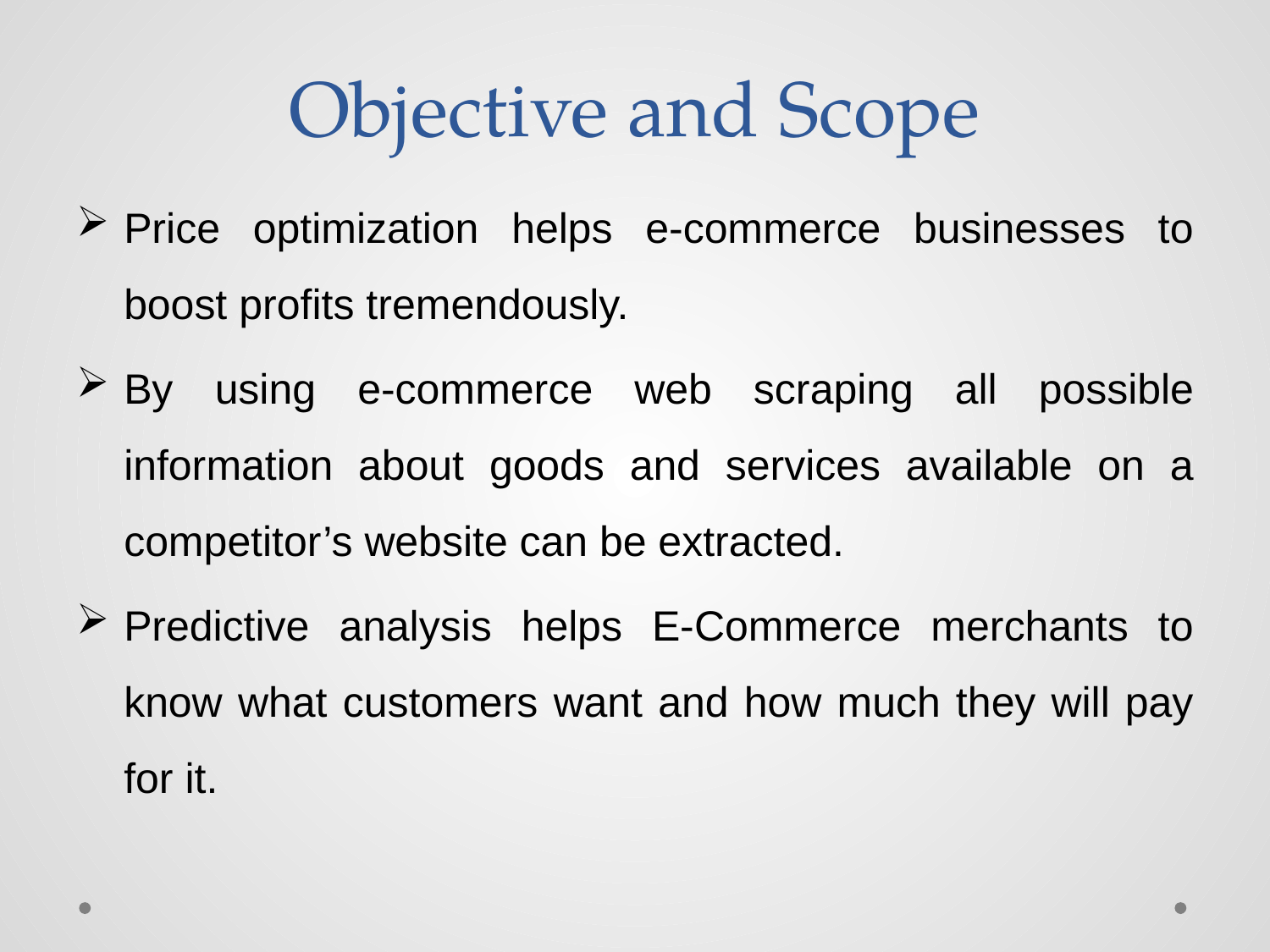

# Objective and Scope
Price optimization helps e-commerce businesses to boost profits tremendously.
By using e-commerce web scraping all possible information about goods and services available on a competitor’s website can be extracted.
Predictive analysis helps E-Commerce merchants to know what customers want and how much they will pay for it.